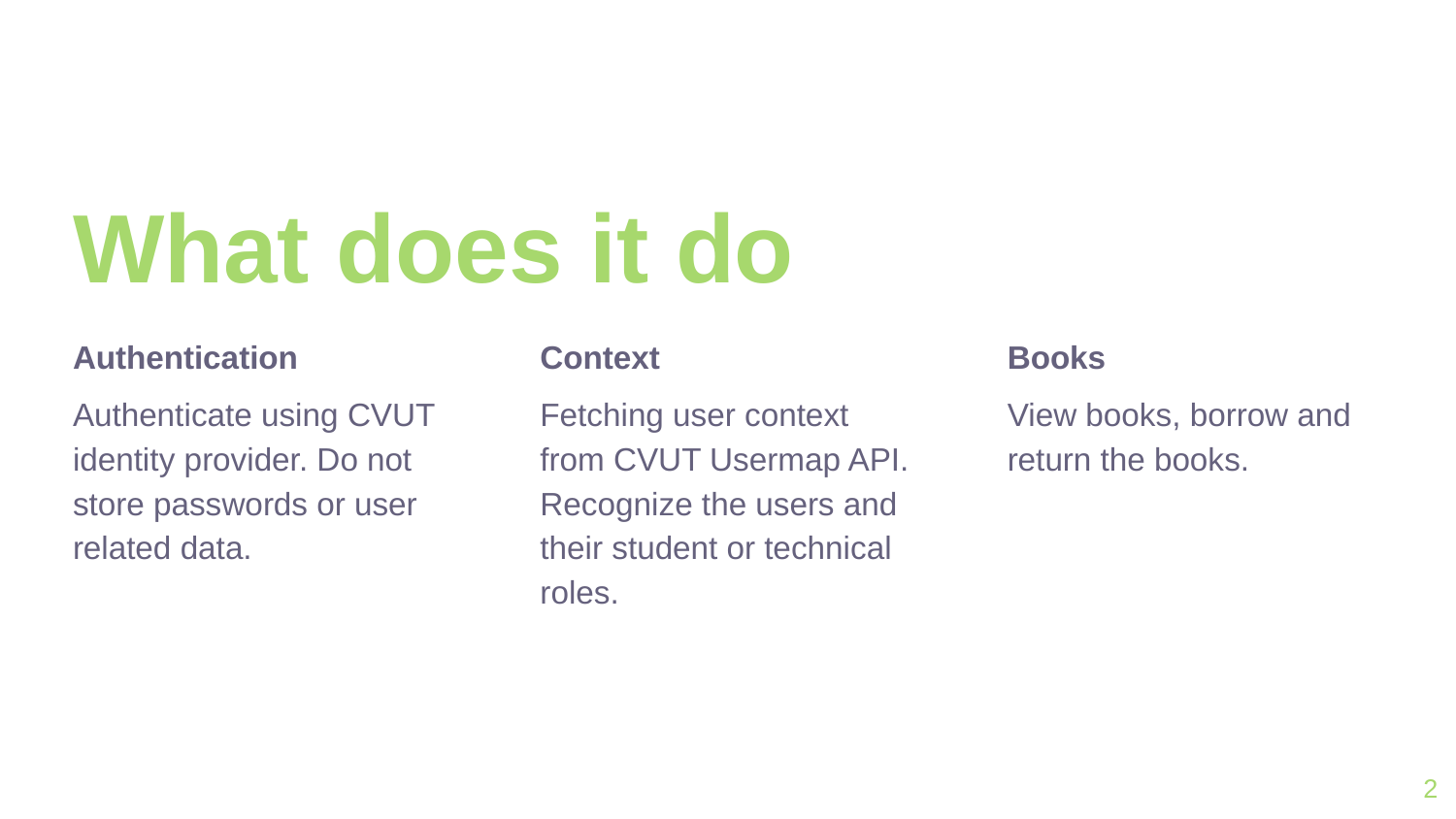

# What does it do
Authentication
Authenticate using CVUT identity provider. Do not store passwords or user related data.
Context
Fetching user context from CVUT Usermap API. Recognize the users and their student or technical roles.
Books
View books, borrow and return the books.

2